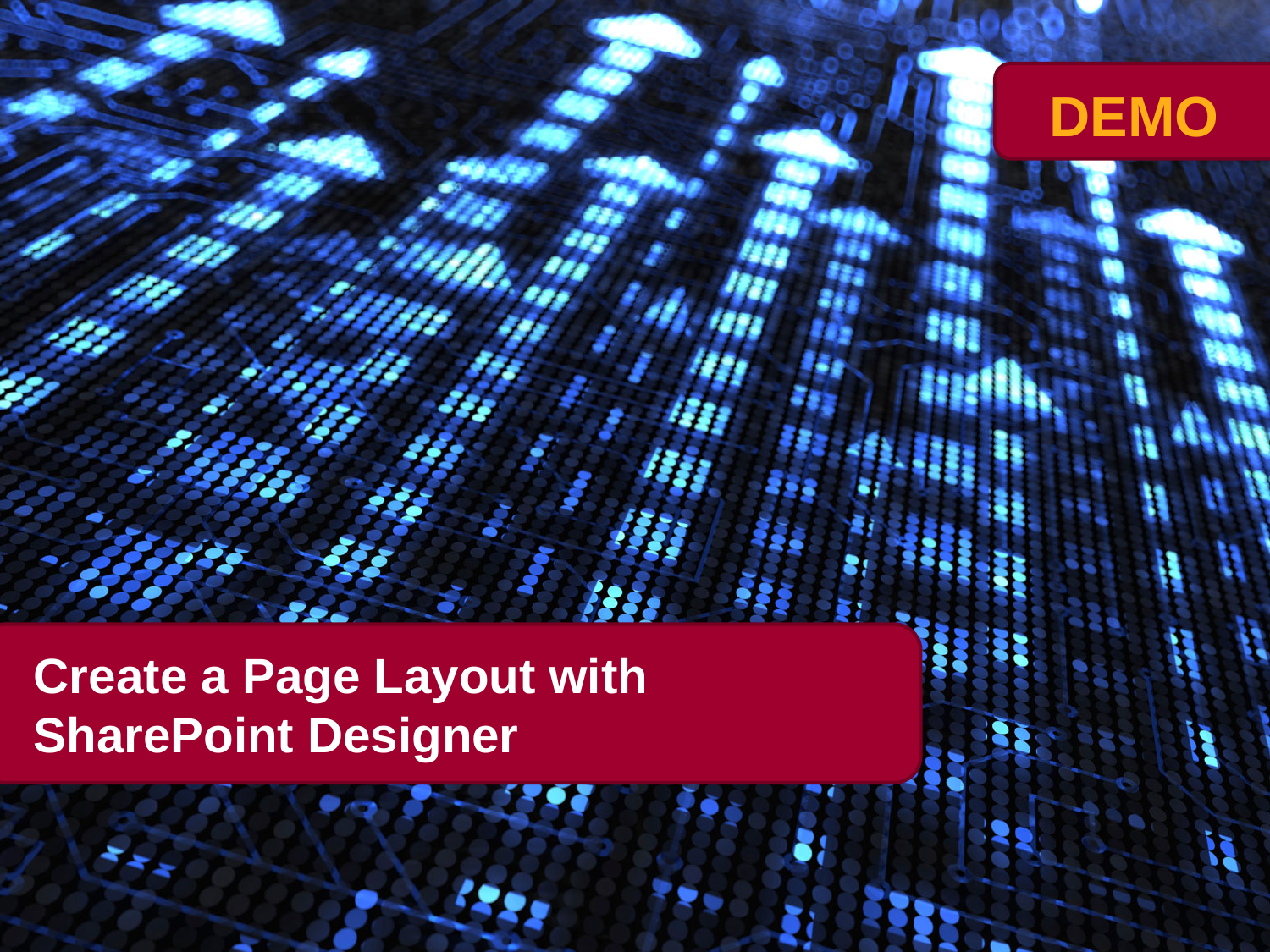

# Create a Page Layout with SharePoint Designer